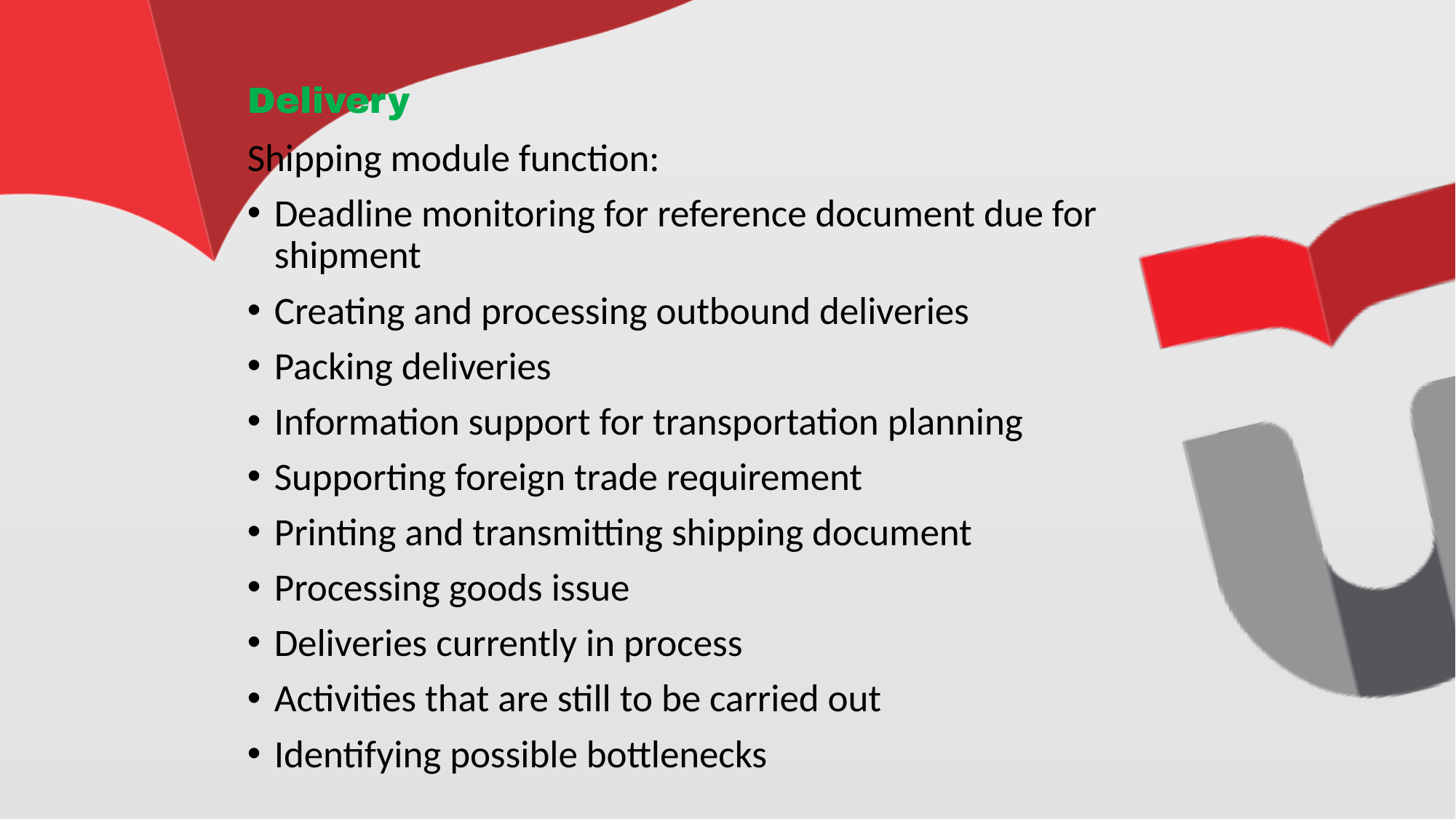

# Delivery
Shipping module function:
Deadline monitoring for reference document due for shipment
Creating and processing outbound deliveries
Packing deliveries
Information support for transportation planning
Supporting foreign trade requirement
Printing and transmitting shipping document
Processing goods issue
Deliveries currently in process
Activities that are still to be carried out
Identifying possible bottlenecks